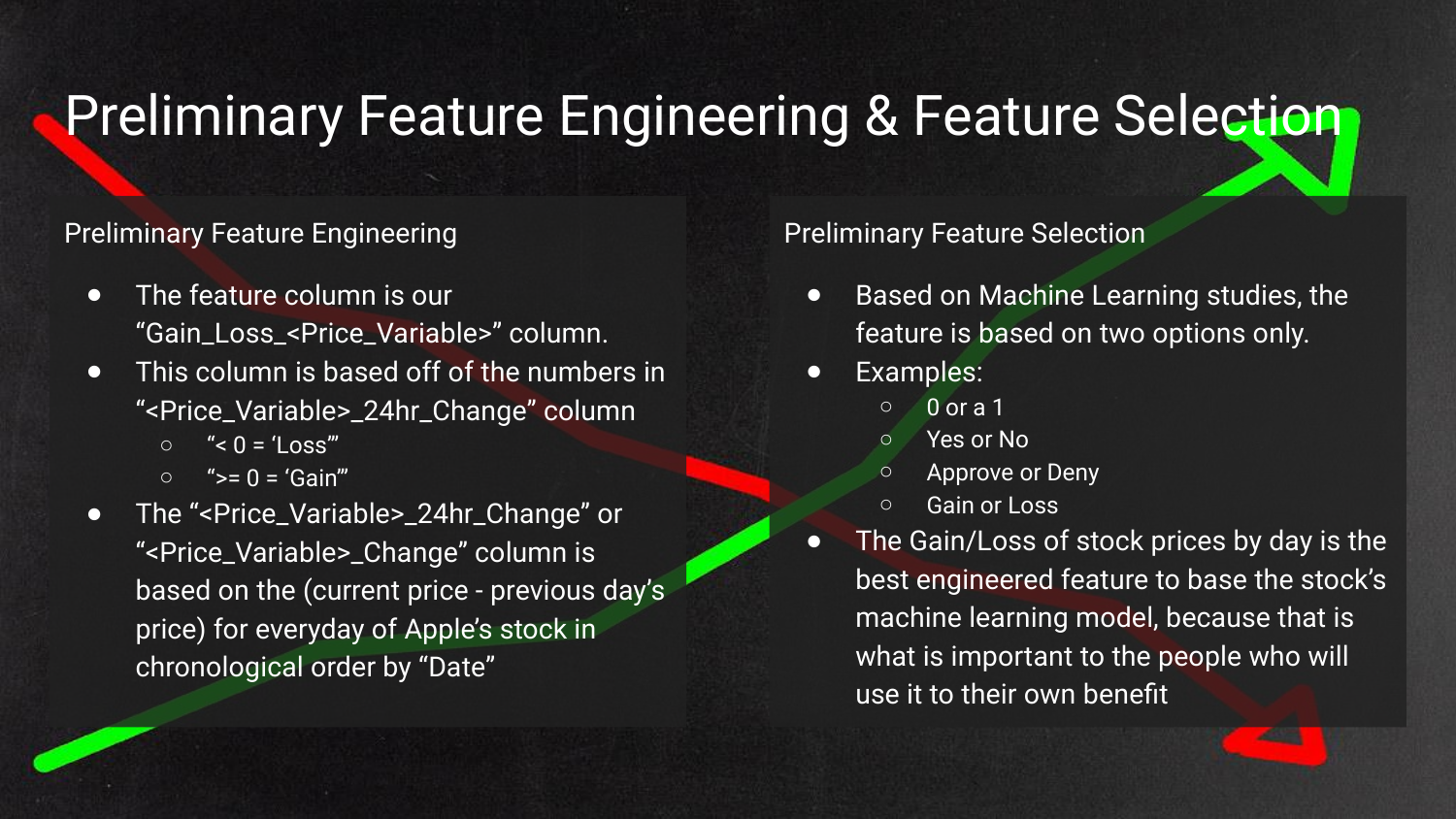

# Preliminary Feature Engineering & Feature Selection
Preliminary Feature Engineering
The feature column is our “Gain_Loss_<Price_Variable>” column.
This column is based off of the numbers in “<Price_Variable>_24hr_Change” column
“< 0 = ‘Loss’”
“>= 0 = ‘Gain’”
The “<Price_Variable>_24hr_Change” or “<Price_Variable>_Change” column is based on the (current price - previous day’s price) for everyday of Apple’s stock in chronological order by “Date”
Preliminary Feature Selection
Based on Machine Learning studies, the feature is based on two options only.
Examples:
0 or a 1
Yes or No
Approve or Deny
Gain or Loss
The Gain/Loss of stock prices by day is the best engineered feature to base the stock’s machine learning model, because that is what is important to the people who will use it to their own benefit